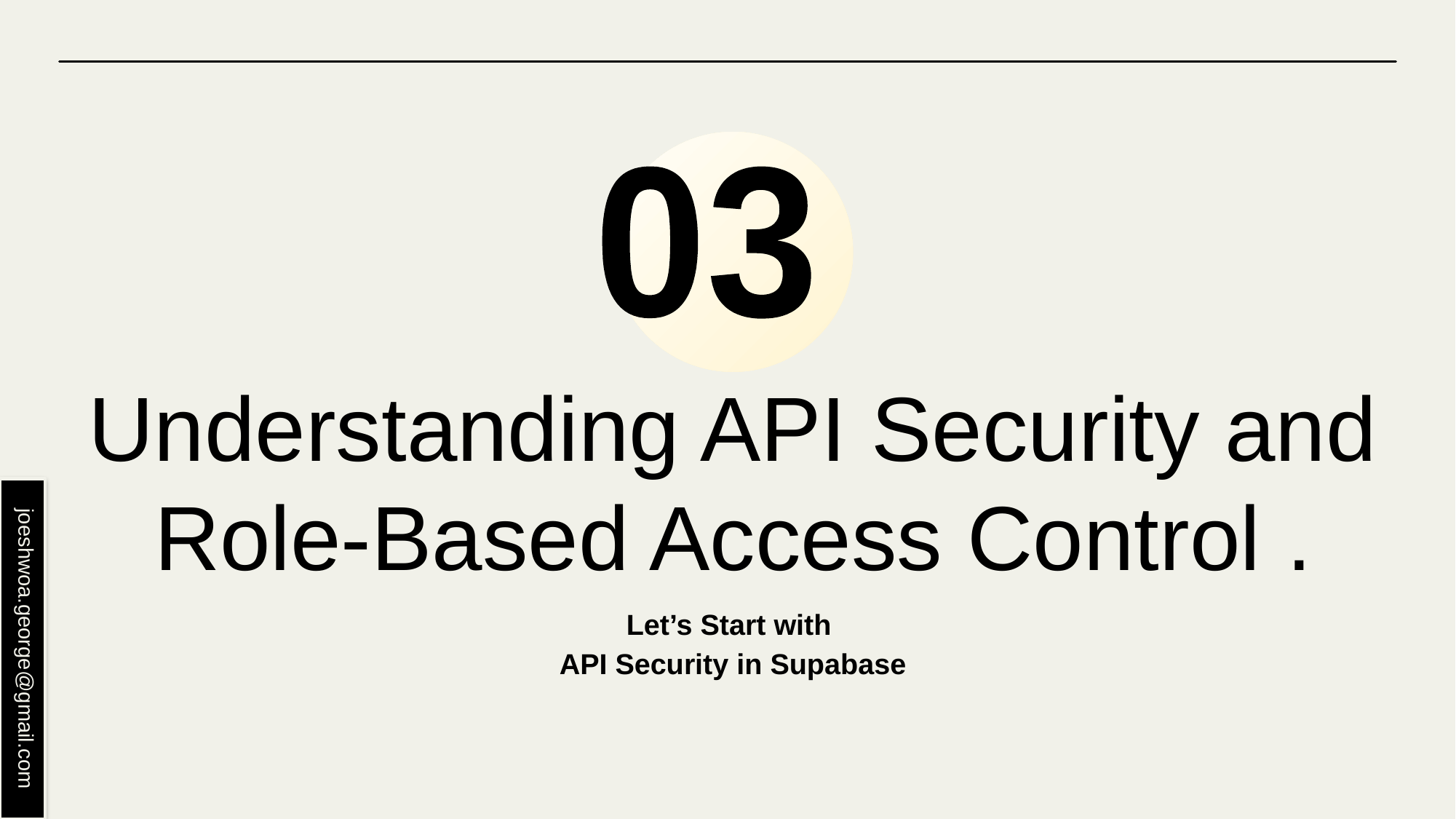

03
# Understanding API Security and Role-Based Access Control .
Let’s Start with
API Security in Supabase
joeshwoa.george@gmail.com